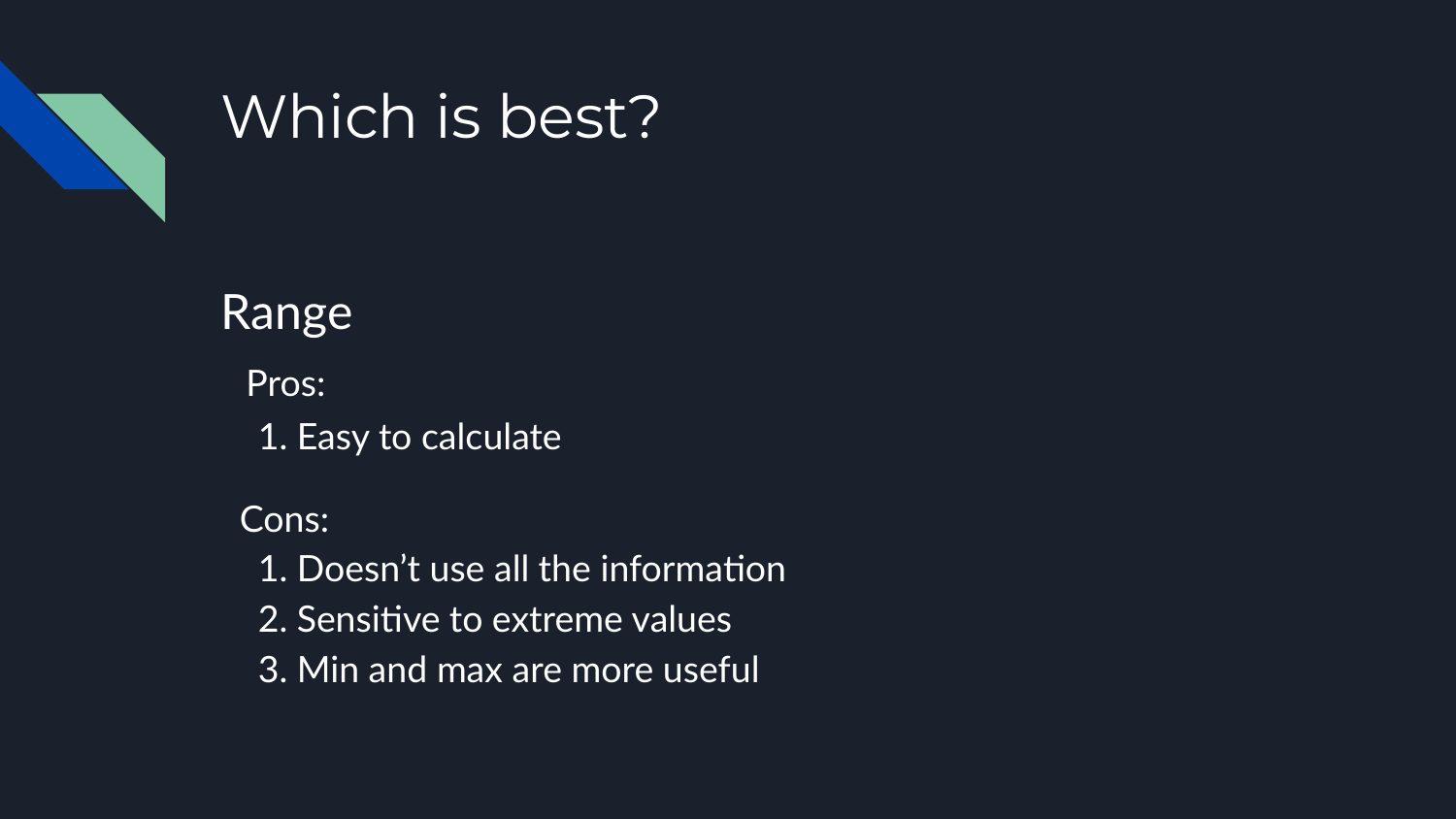

# Which is best?
Range
  Pros:
    1. Easy to calculate
  Cons:
    1. Doesn’t use all the information
    2. Sensitive to extreme values
    3. Min and max are more useful